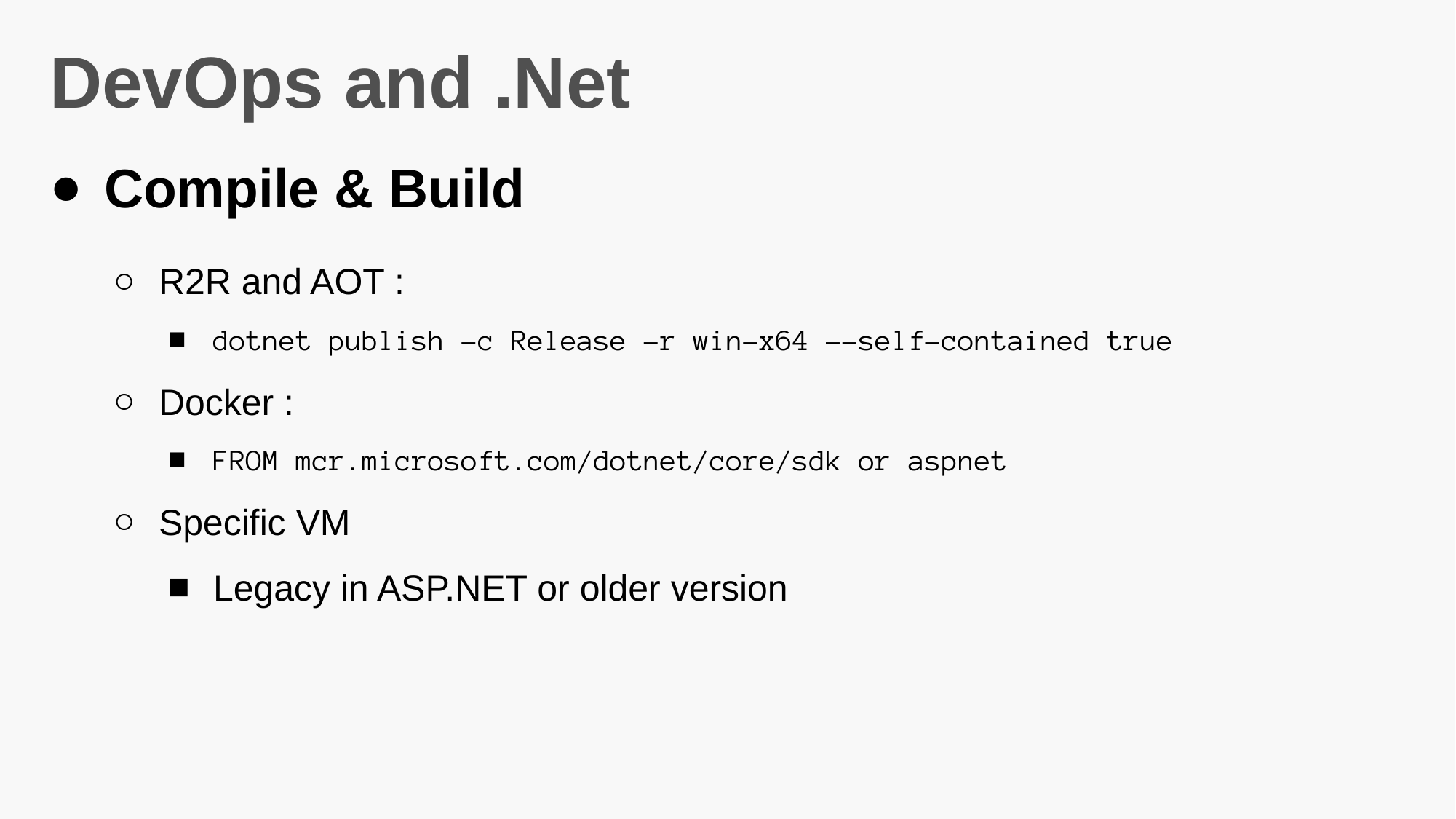

DevOps and .Net
Compile & Build
R2R and AOT :
dotnet publish -c Release -r win-x64 --self-contained true
Docker :
FROM mcr.microsoft.com/dotnet/core/sdk or aspnet
Specific VM
Legacy in ASP.NET or older version